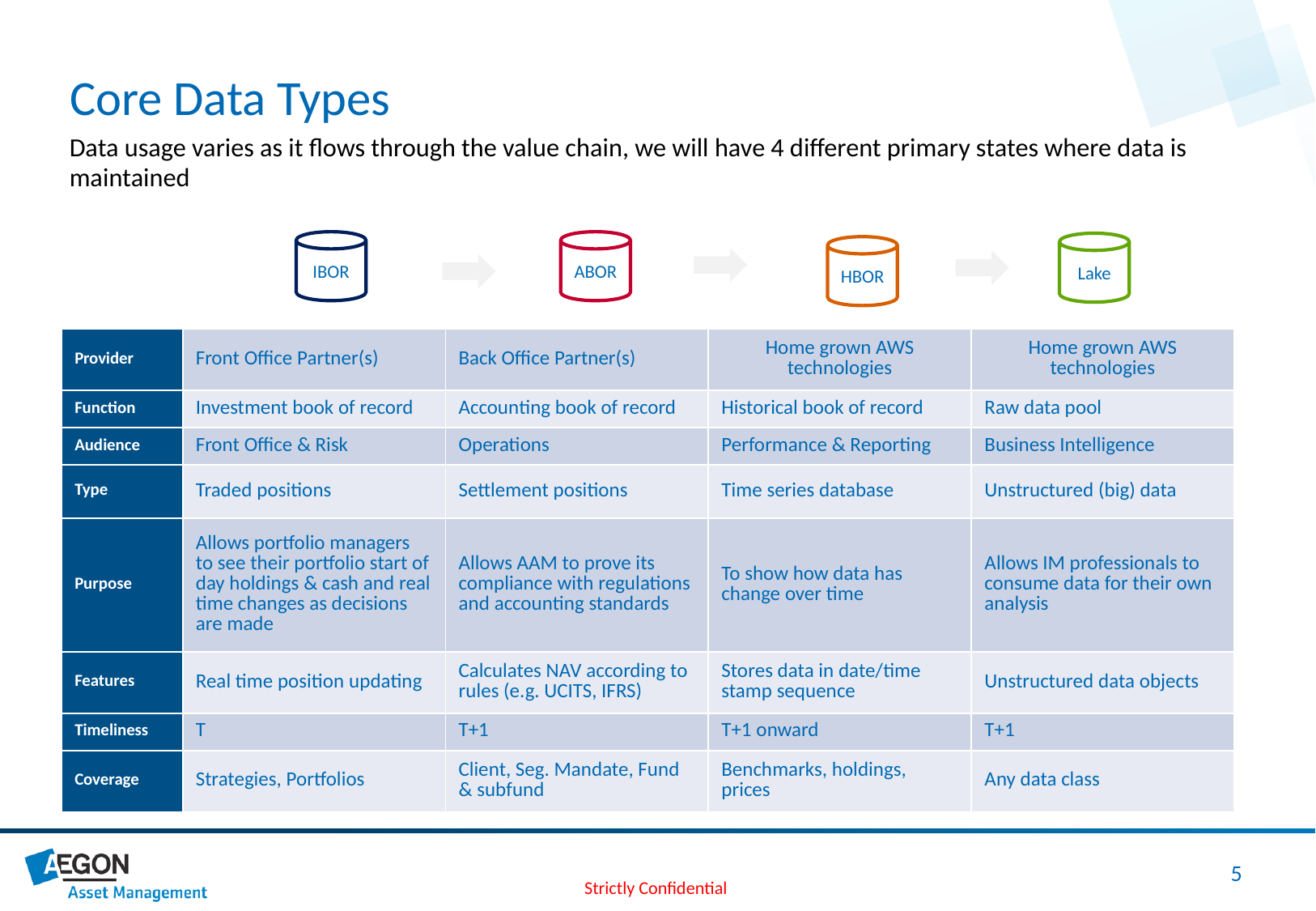

Core Data Types
Data usage varies as it flows through the value chain, we will have 4 different primary states where data is maintained
IBOR
ABOR
Lake
HBOR

| Provider | Front Office Partner(s) | Back Office Partner(s) | Home grown AWS technologies | Home grown AWS technologies |
| --- | --- | --- | --- | --- |
| Function | Investment book of record | Accounting book of record | Historical book of record | Raw data pool |
| Audience | Front Office & Risk | Operations | Performance & Reporting | Business Intelligence |
| Type | Traded positions | Settlement positions | Time series database | Unstructured (big) data |
| Purpose | Allows portfolio managers to see their portfolio start of day holdings & cash and real time changes as decisions are made | Allows AAM to prove its compliance with regulations and accounting standards | To show how data has change over time | Allows IM professionals to consume data for their own analysis |
| Features | Real time position updating | Calculates NAV according to rules (e.g. UCITS, IFRS) | Stores data in date/time stamp sequence | Unstructured data objects |
| Timeliness | T | T+1 | T+1 onward | T+1 |
| Coverage | Strategies, Portfolios | Client, Seg. Mandate, Fund & subfund | Benchmarks, holdings, prices | Any data class |